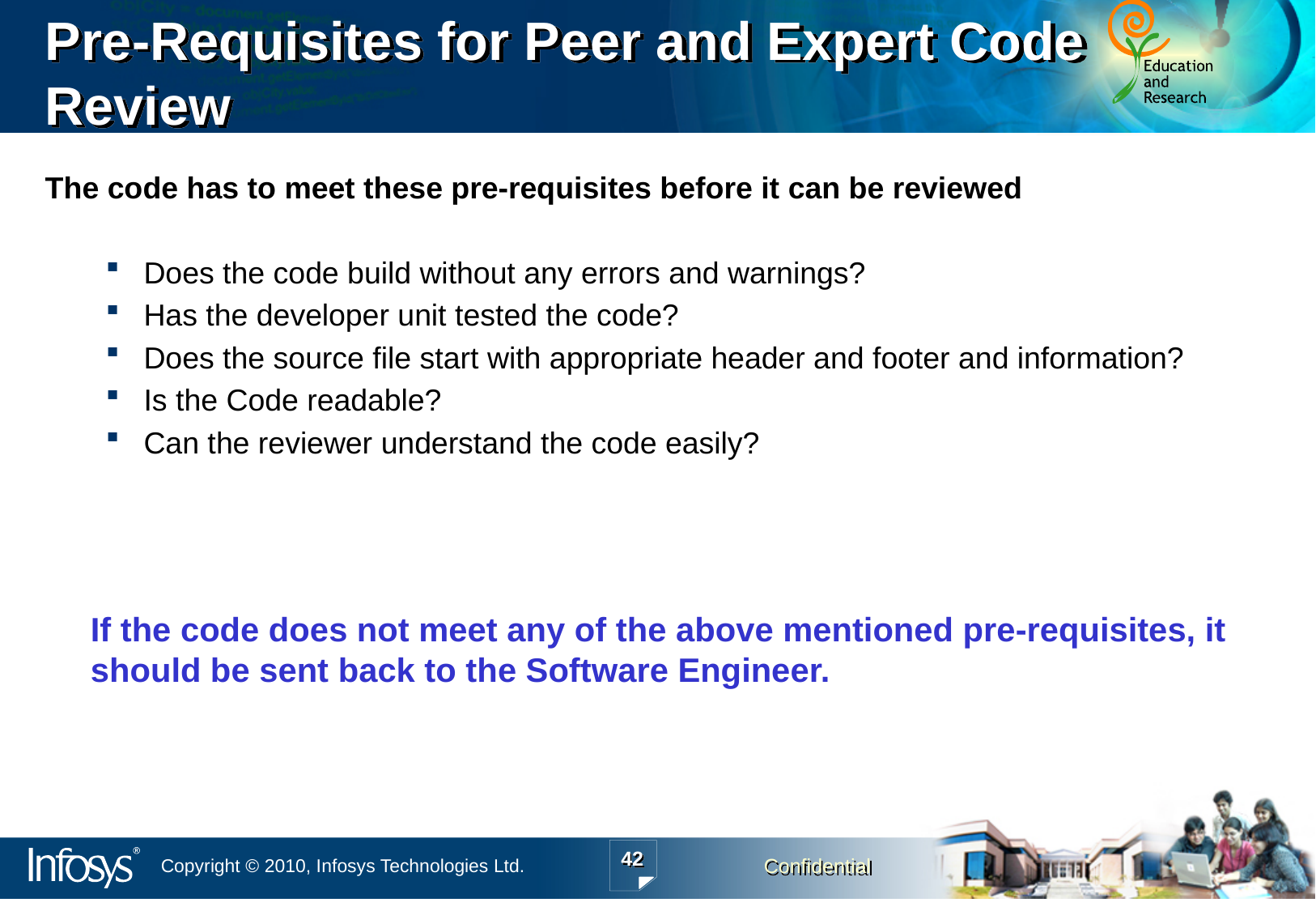

# Pre-Requisites for Peer and Expert Code Review
The code has to meet these pre-requisites before it can be reviewed

Does the code build without any errors and warnings?
Has the developer unit tested the code?
Does the source file start with appropriate header and footer and information?
Is the Code readable?
Can the reviewer understand the code easily?

	If the code does not meet any of the above mentioned pre-requisites, it should be sent back to the Software Engineer.